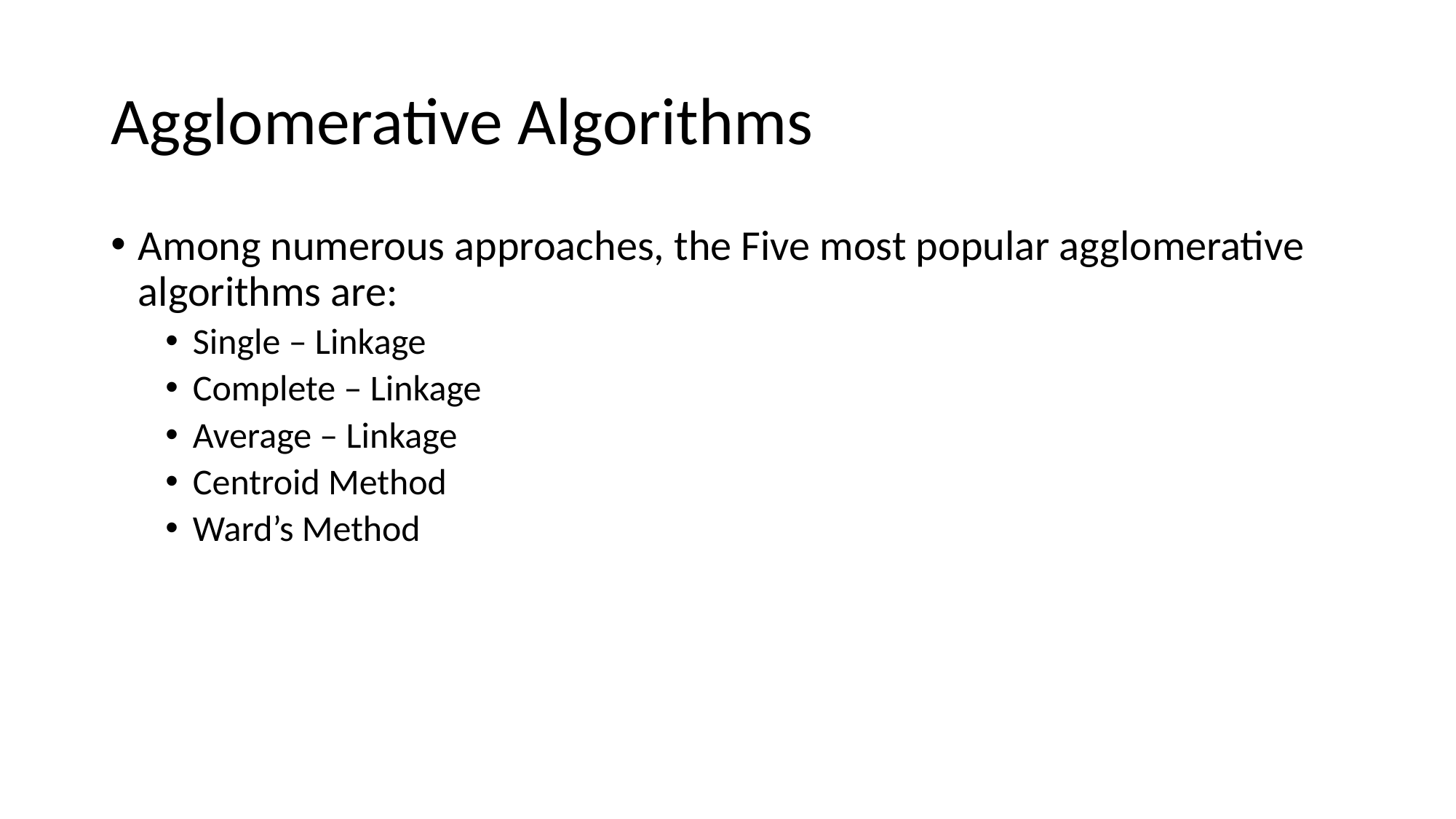

# Agglomerative Algorithms
Among numerous approaches, the Five most popular agglomerative algorithms are:
Single – Linkage
Complete – Linkage
Average – Linkage
Centroid Method
Ward’s Method